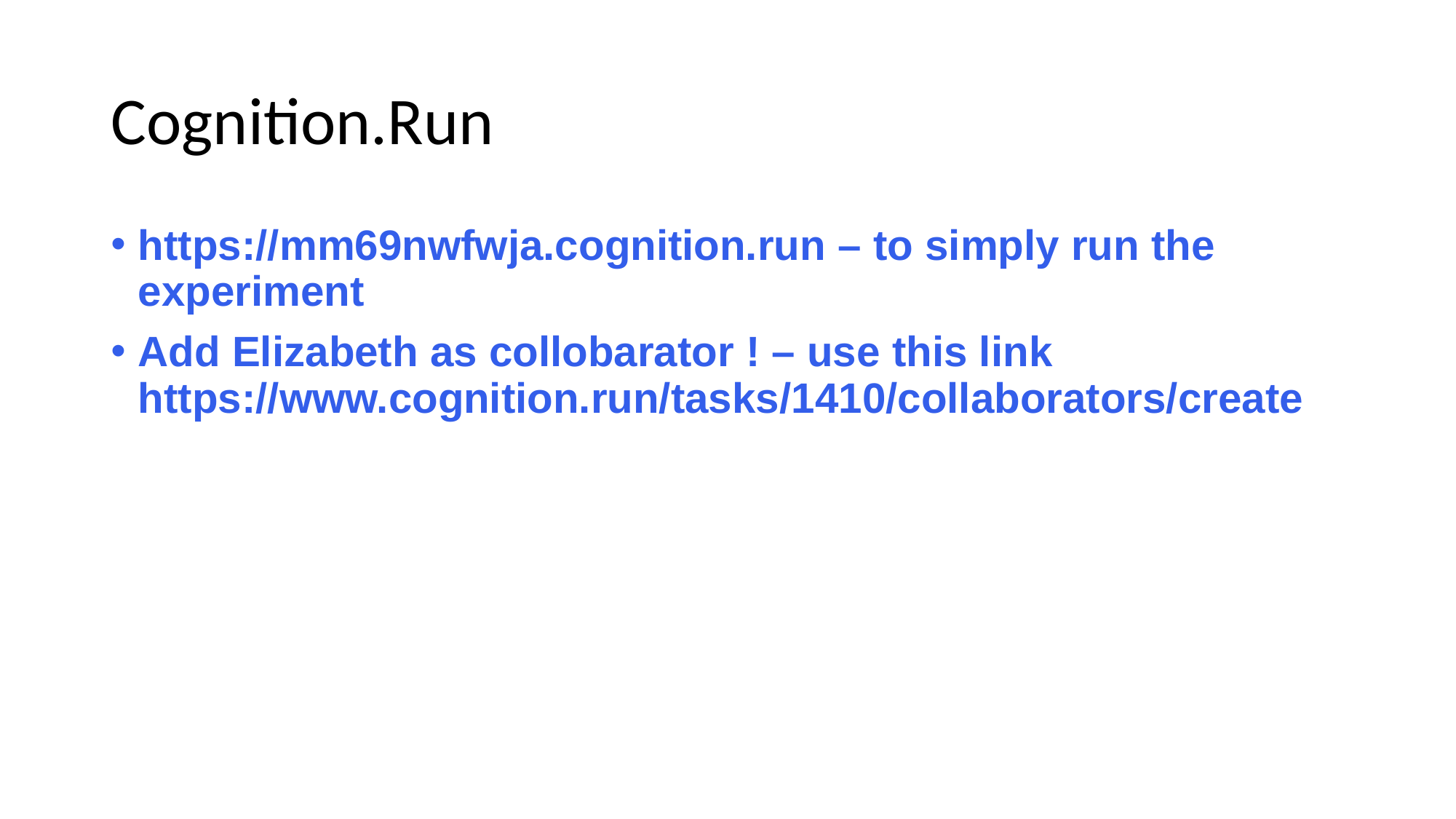

# Cognition.Run
https://mm69nwfwja.cognition.run – to simply run the experiment
Add Elizabeth as collobarator ! – use this link https://www.cognition.run/tasks/1410/collaborators/create